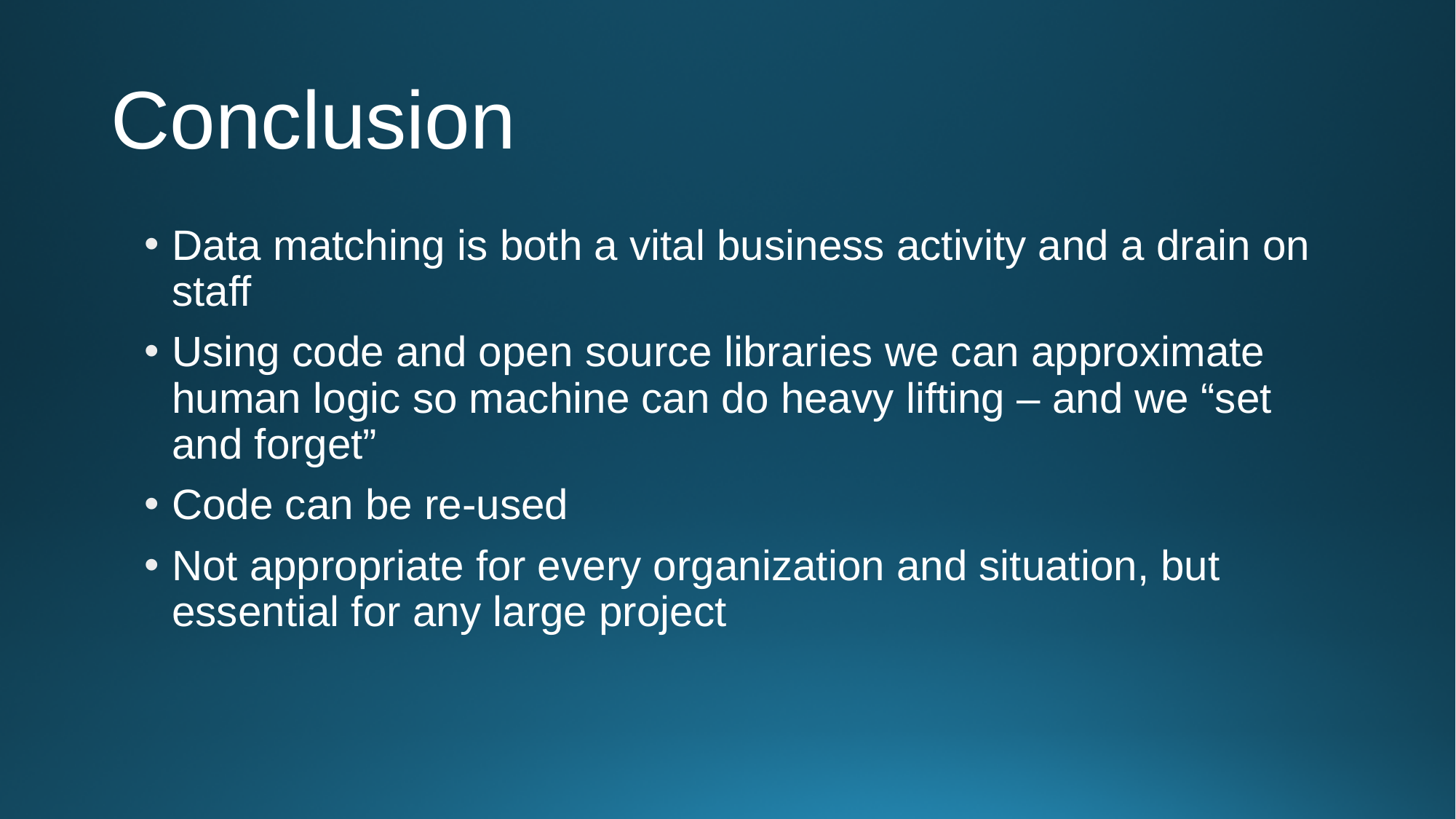

# Conclusion
Data matching is both a vital business activity and a drain on staff
Using code and open source libraries we can approximate human logic so machine can do heavy lifting – and we “set and forget”
Code can be re-used
Not appropriate for every organization and situation, but essential for any large project